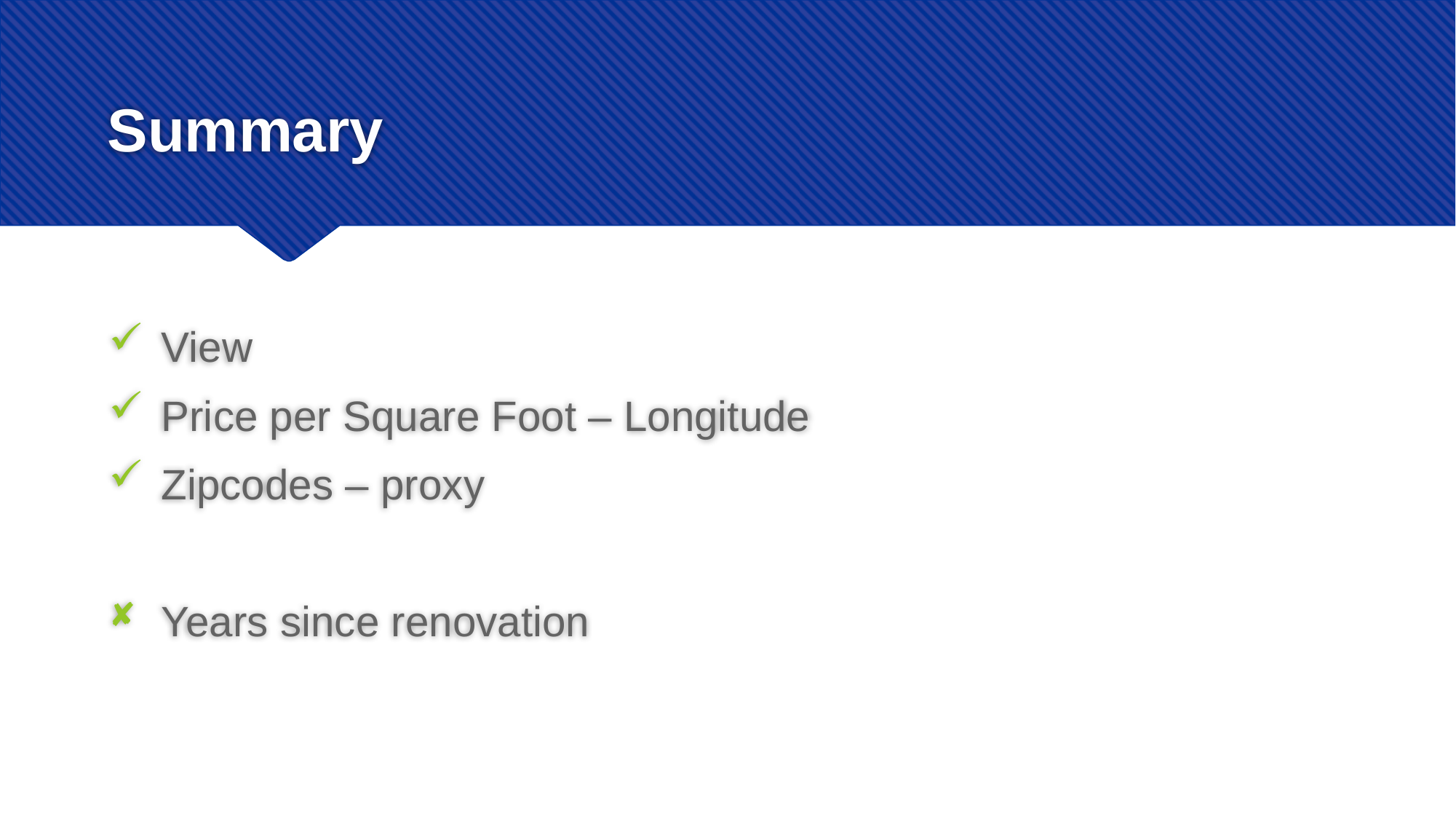

# Summary
 View
 Price per Square Foot – Longitude
 Zipcodes – proxy

 Years since renovation